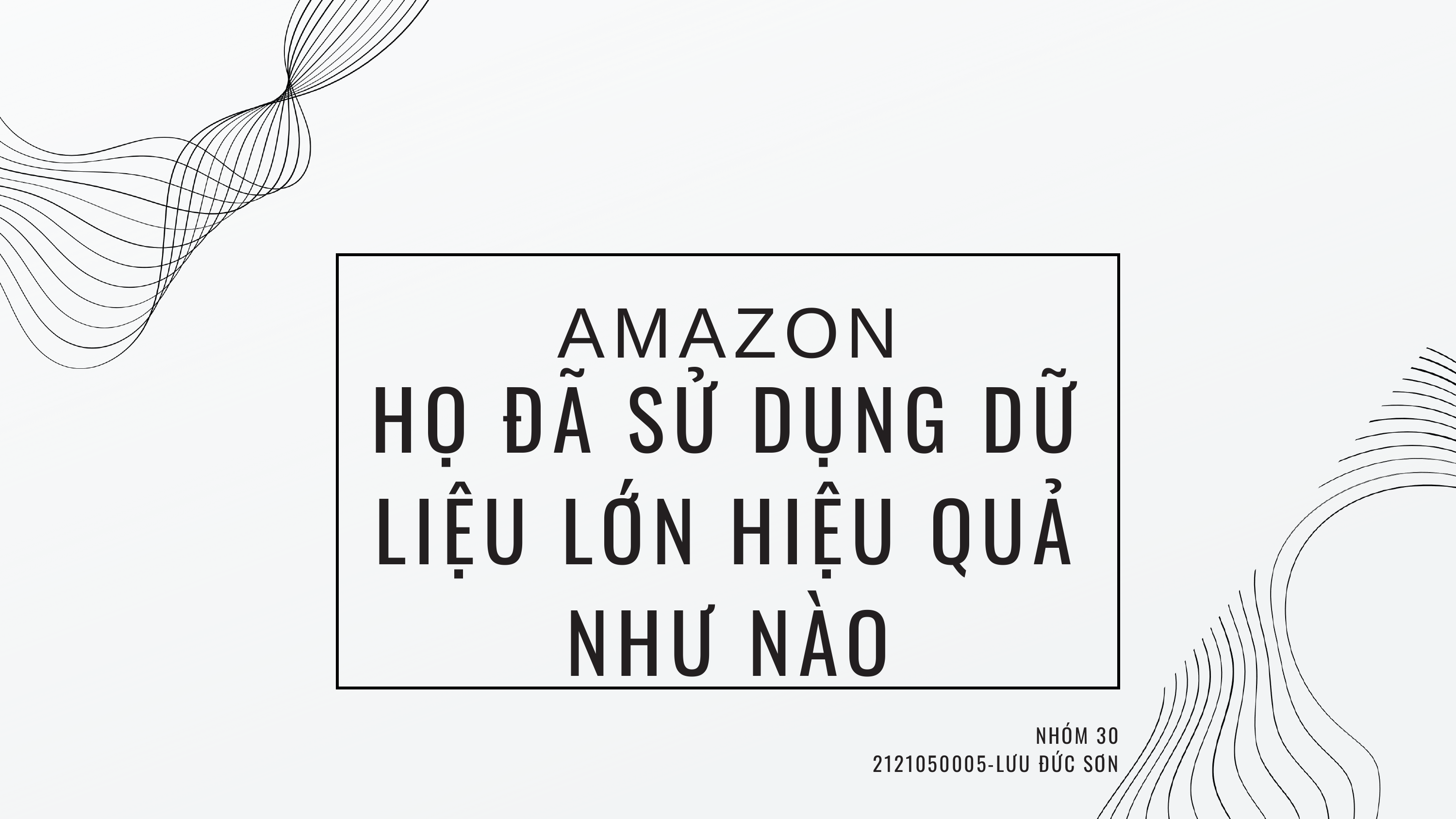

AMAZON
HỌ ĐÃ SỬ DỤNG DỮ LIỆU LỚN HIỆU QUẢ NHƯ NÀO

NHÓM 30
2121050005-LƯU ĐỨC SƠN